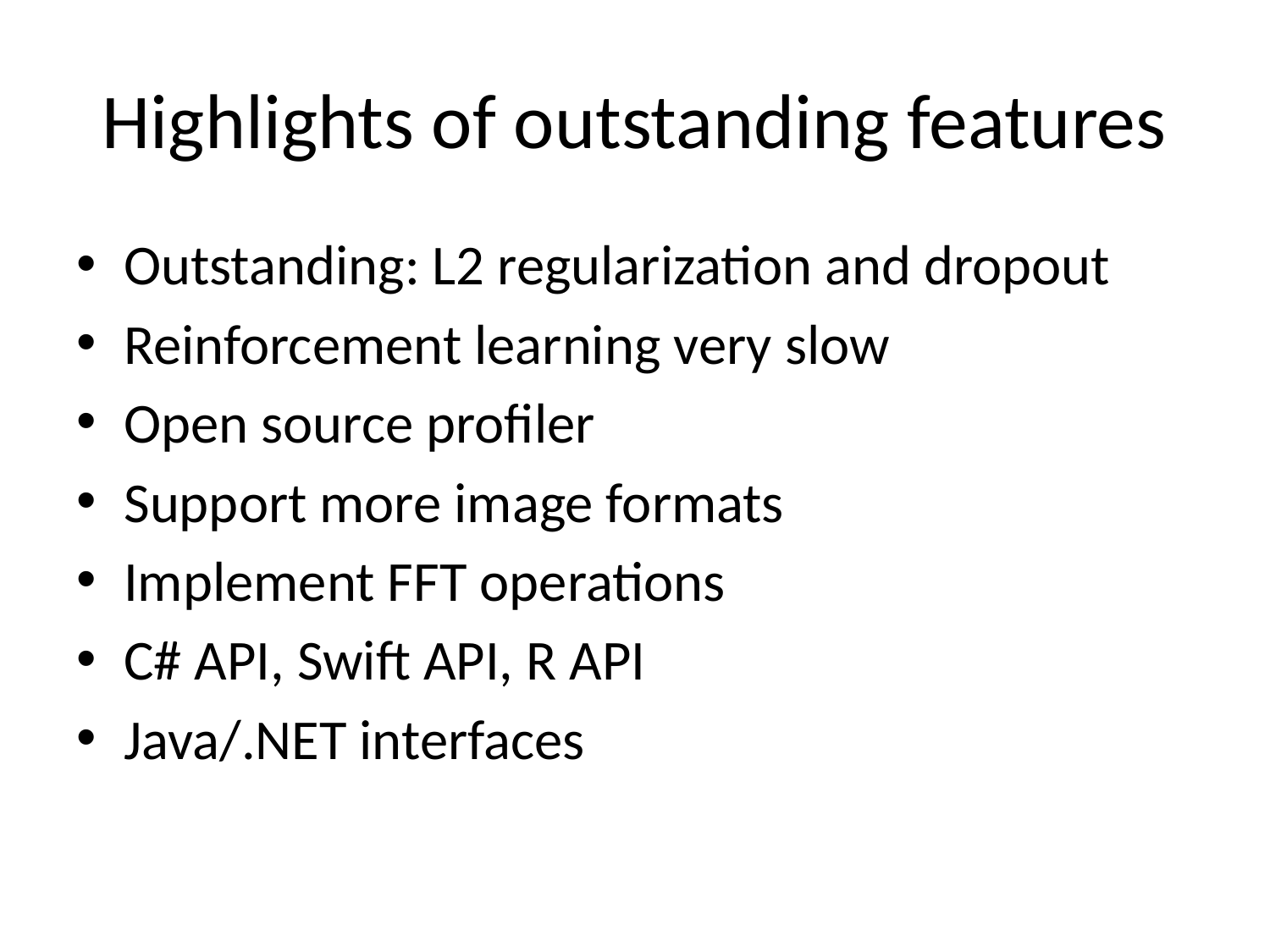

# Highlights of outstanding features
Outstanding: L2 regularization and dropout
Reinforcement learning very slow
Open source profiler
Support more image formats
Implement FFT operations
C# API, Swift API, R API
Java/.NET interfaces